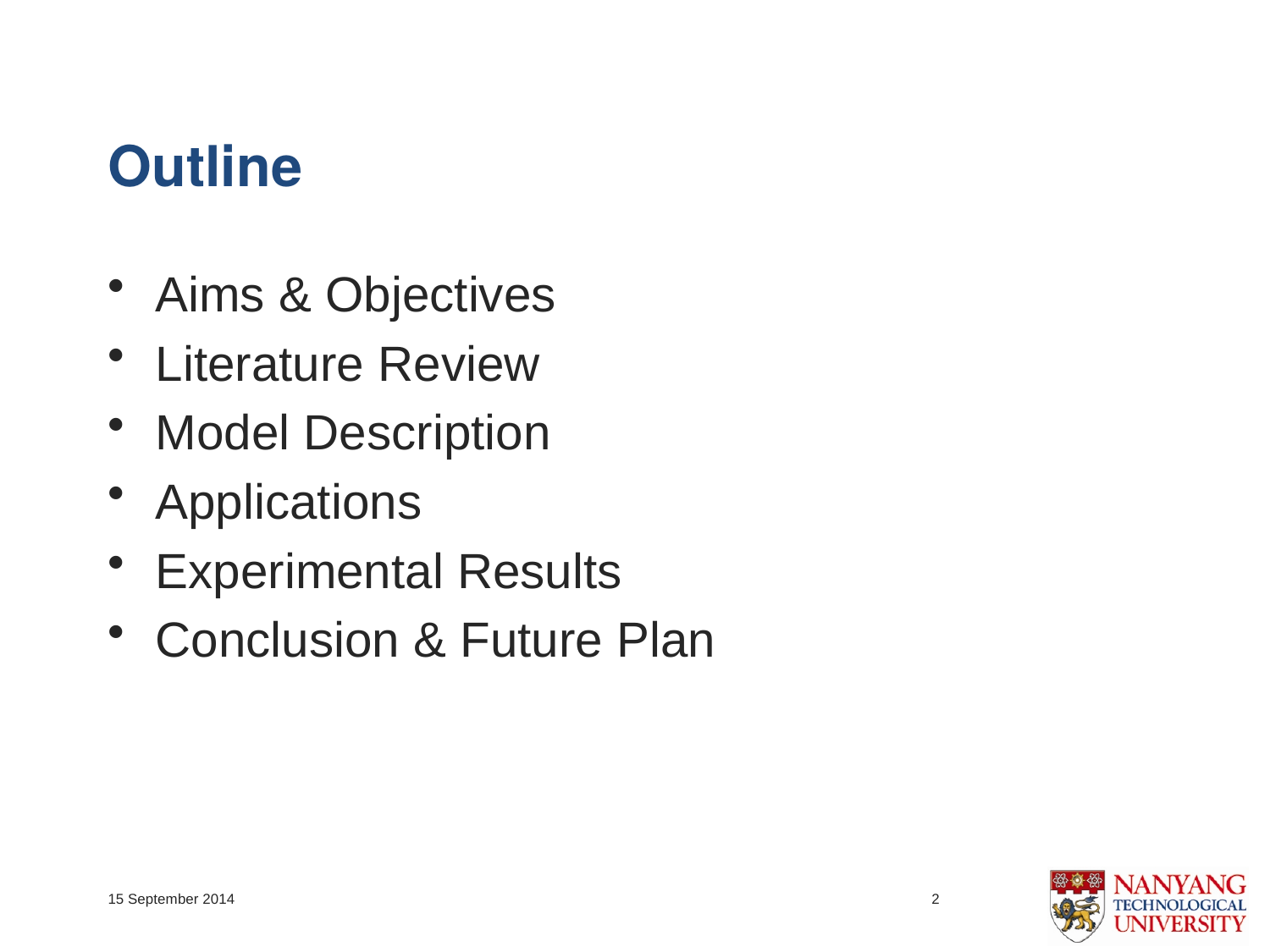

# Outline
Aims & Objectives
Literature Review
Model Description
Applications
Experimental Results
Conclusion & Future Plan
15 September 2014
2